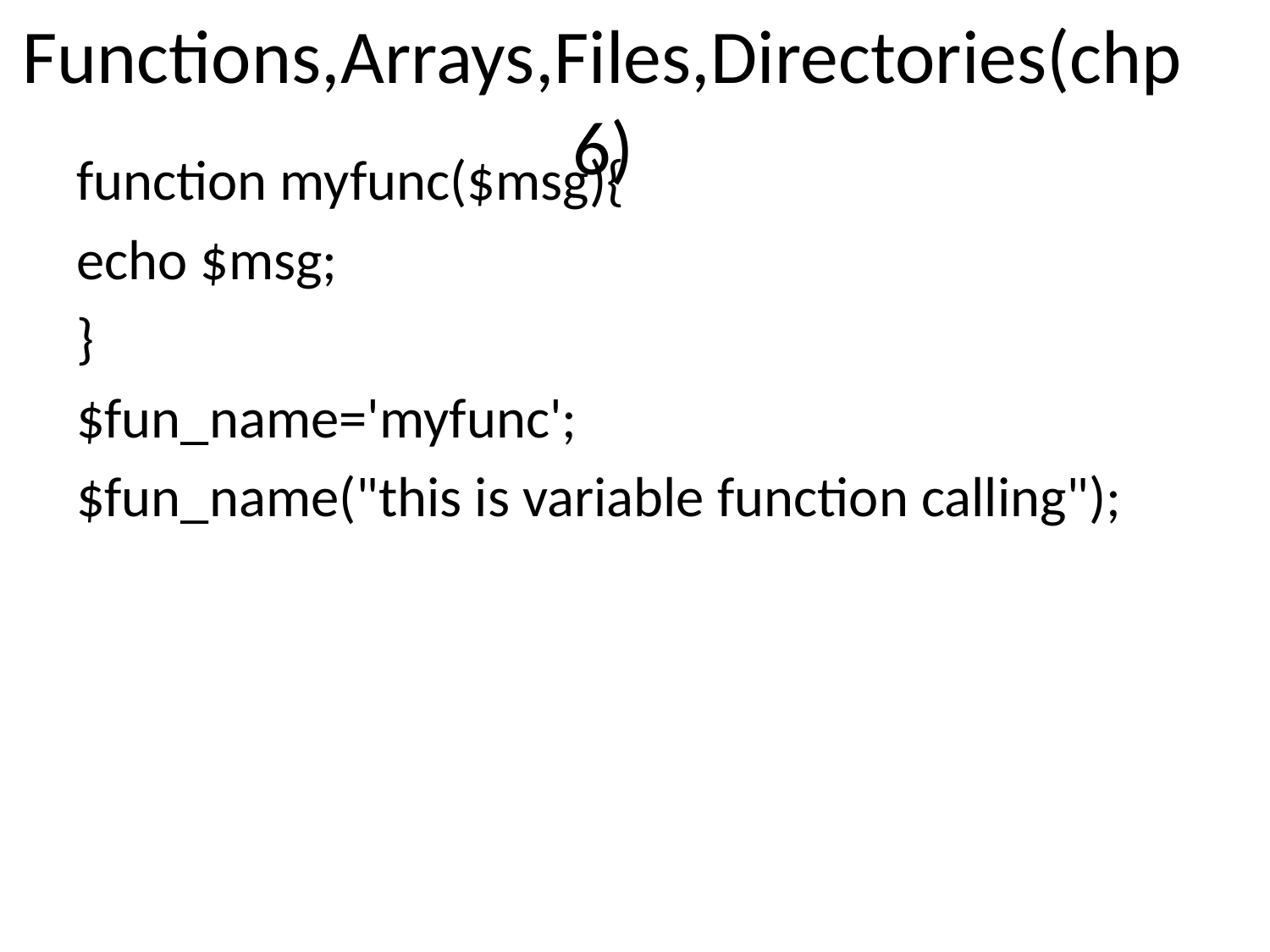

# Functions,Arrays,Files,Directories(chp 6)
function myfunc($msg){
echo $msg;
}
$fun_name='myfunc';
$fun_name("this is variable function calling");